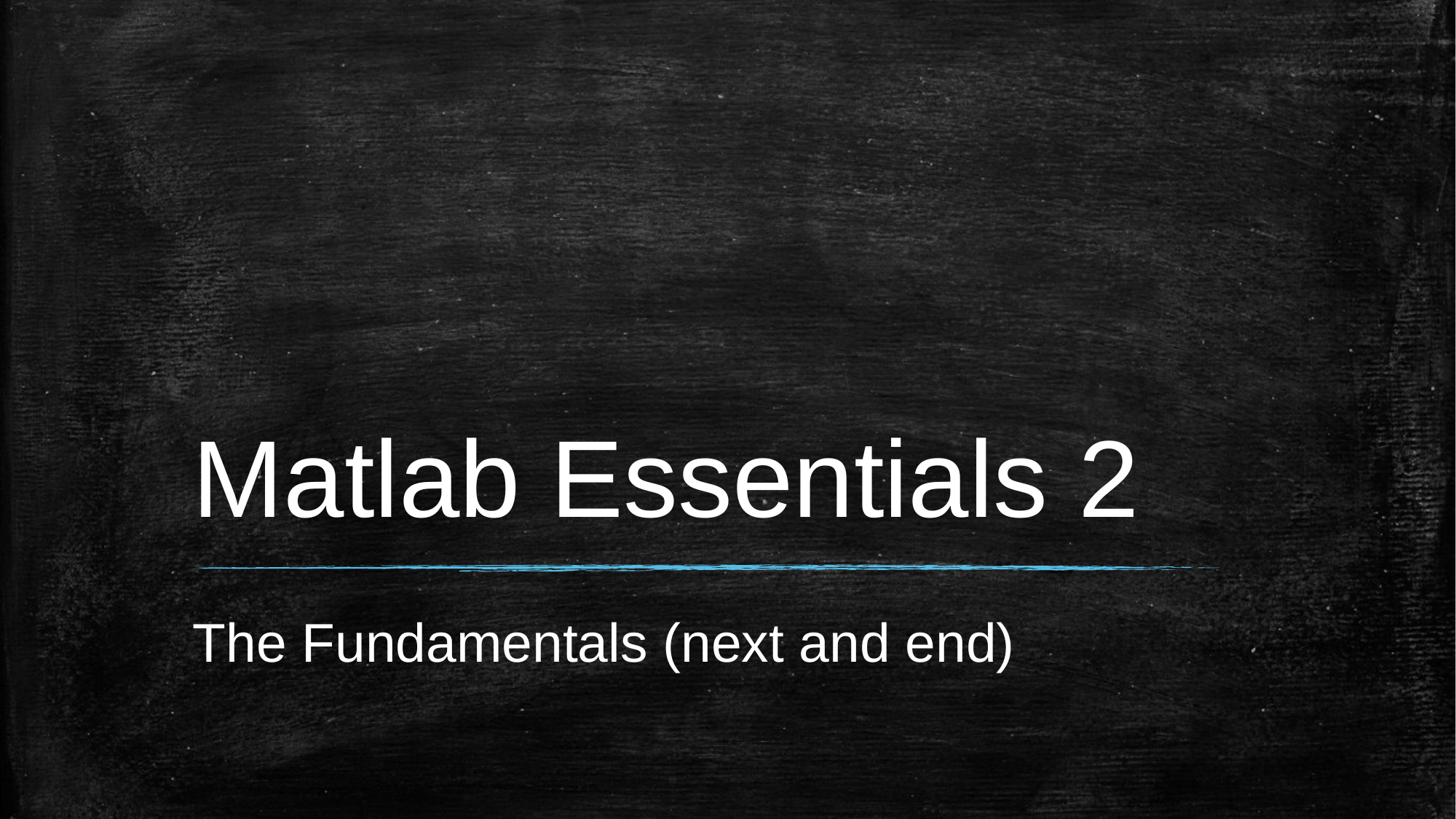

# Matlab Essentials 2
The Fundamentals (next and end)